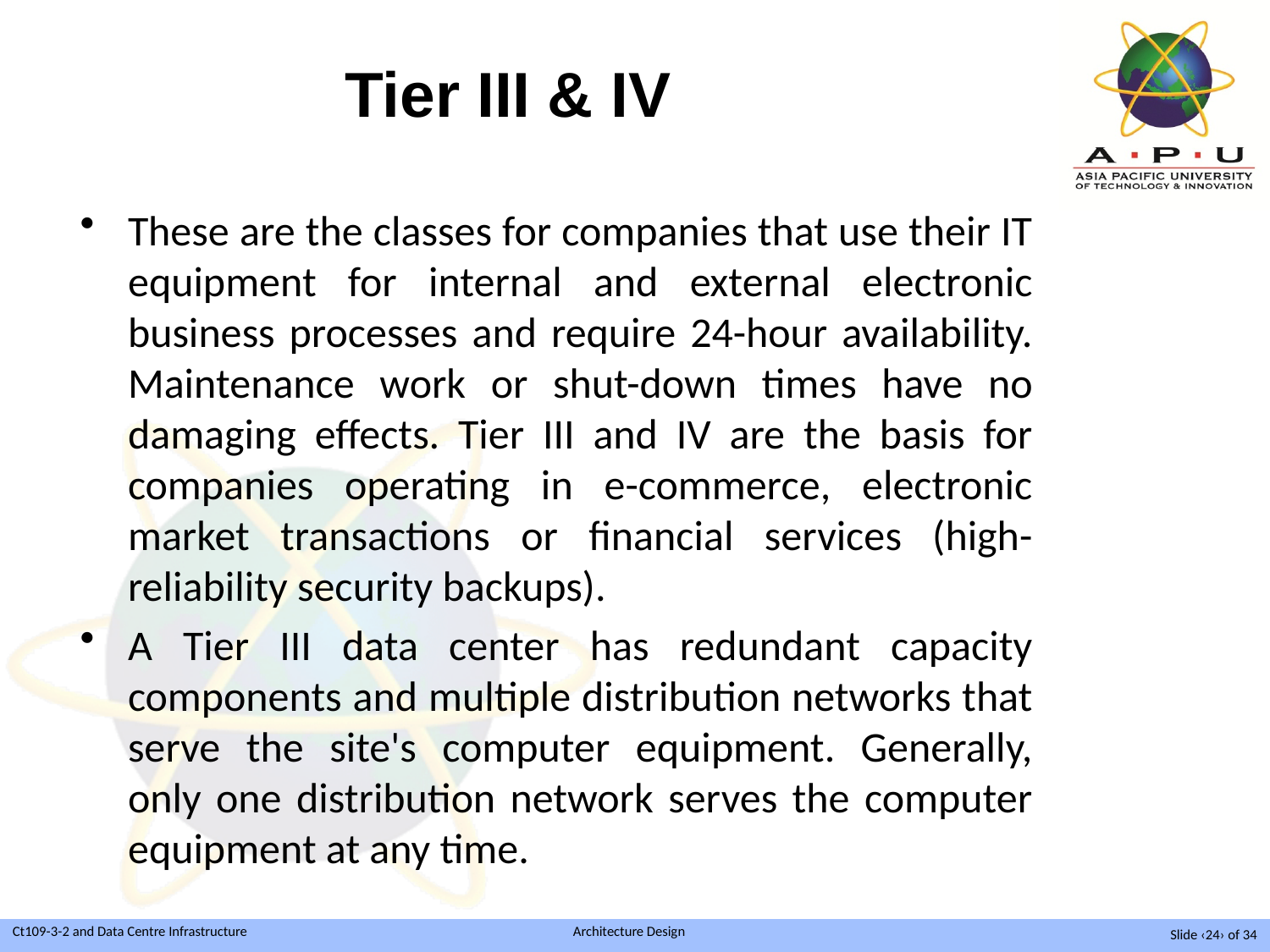

# Tier III & IV
These are the classes for companies that use their IT equipment for internal and external electronic business processes and require 24-hour availability. Maintenance work or shut-down times have no damaging effects. Tier III and IV are the basis for companies operating in e-commerce, electronic market transactions or financial services (high-reliability security backups).
A Tier III data center has redundant capacity components and multiple distribution networks that serve the site's computer equipment. Generally, only one distribution network serves the computer equipment at any time.
Slide ‹24› of 34